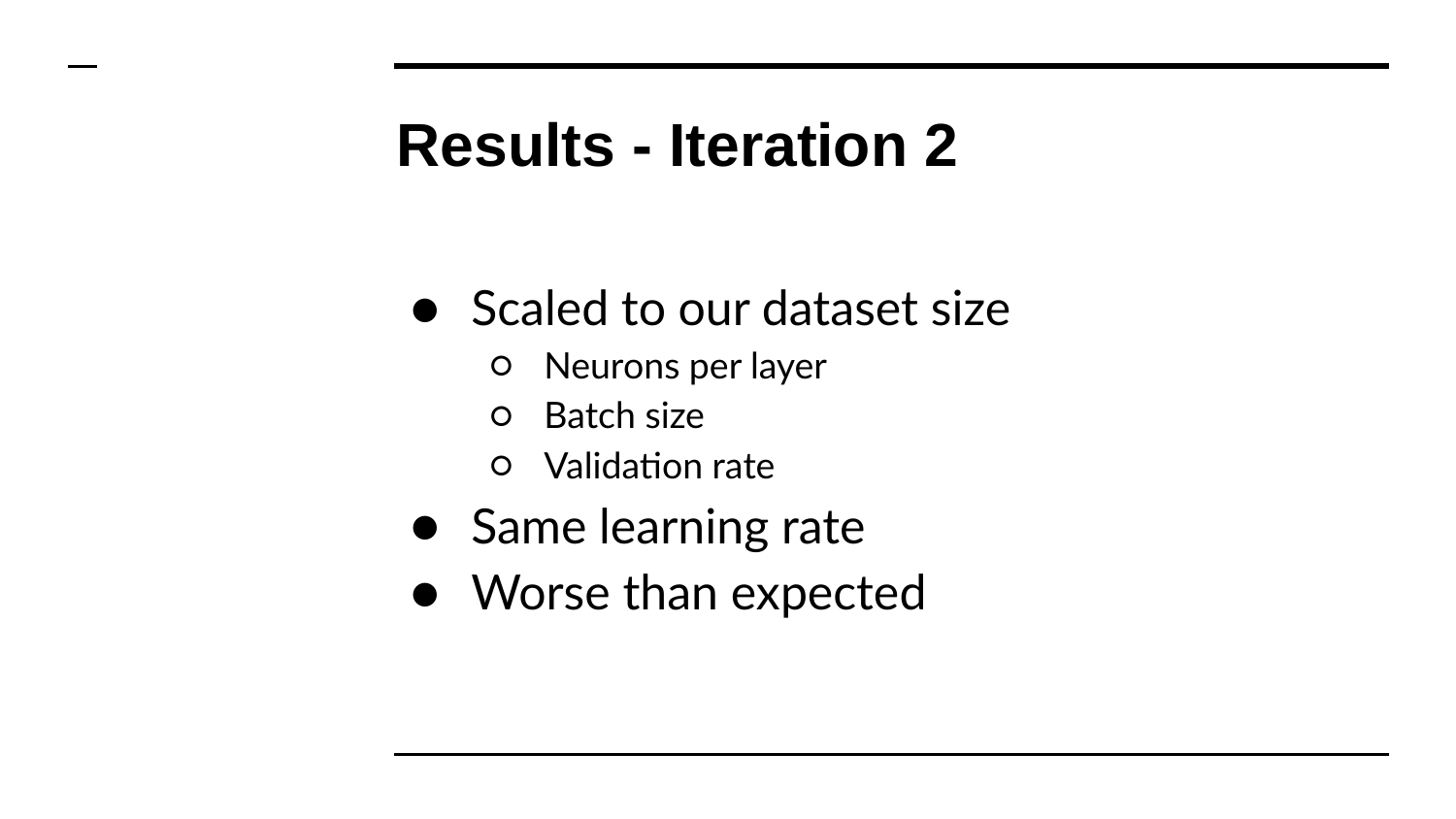

# Results - Iteration 2
Scaled to our dataset size
Neurons per layer
Batch size
Validation rate
Same learning rate
Worse than expected